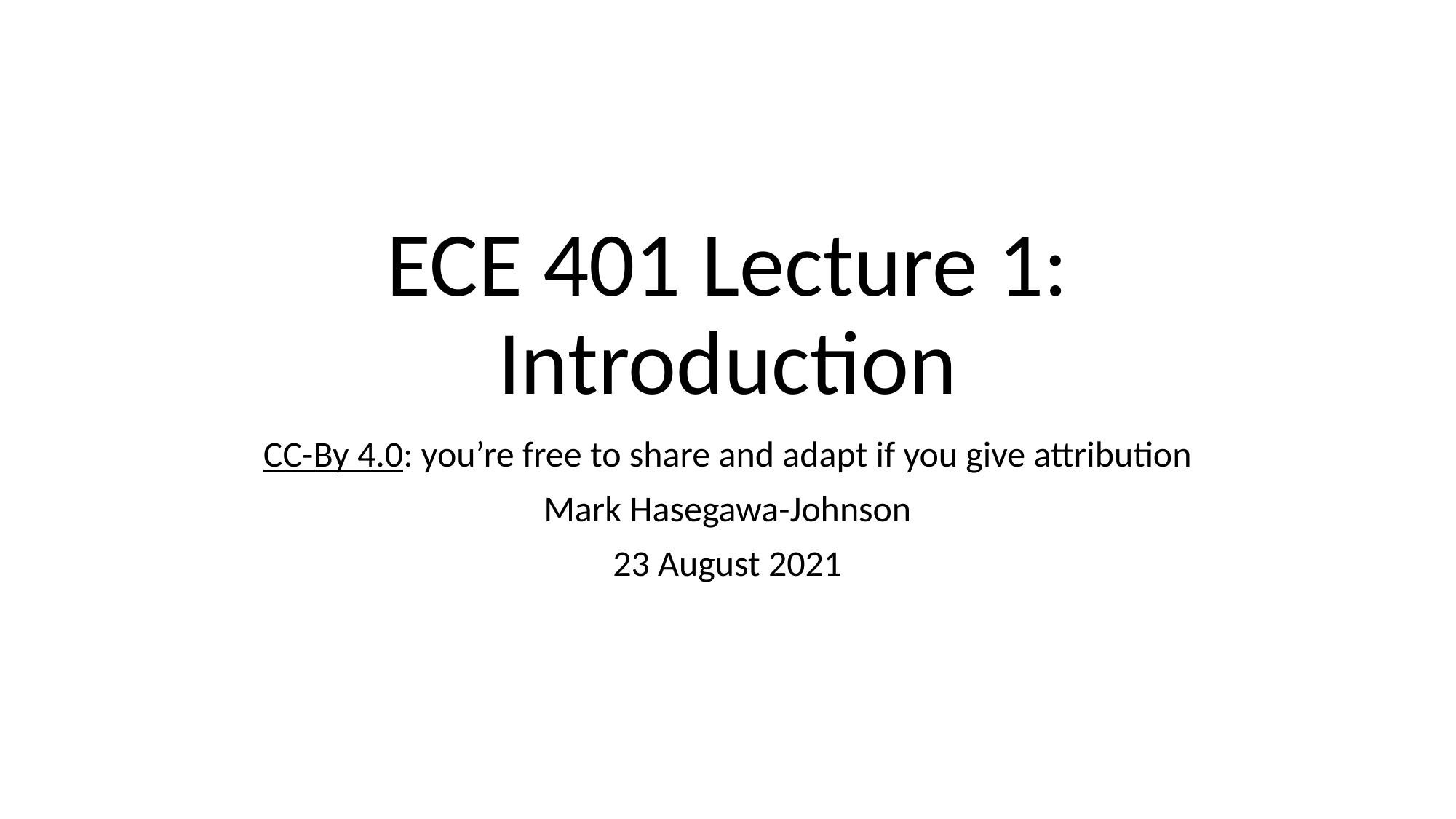

# ECE 401 Lecture 1: Introduction
CC-By 4.0: you’re free to share and adapt if you give attribution
Mark Hasegawa-Johnson
23 August 2021